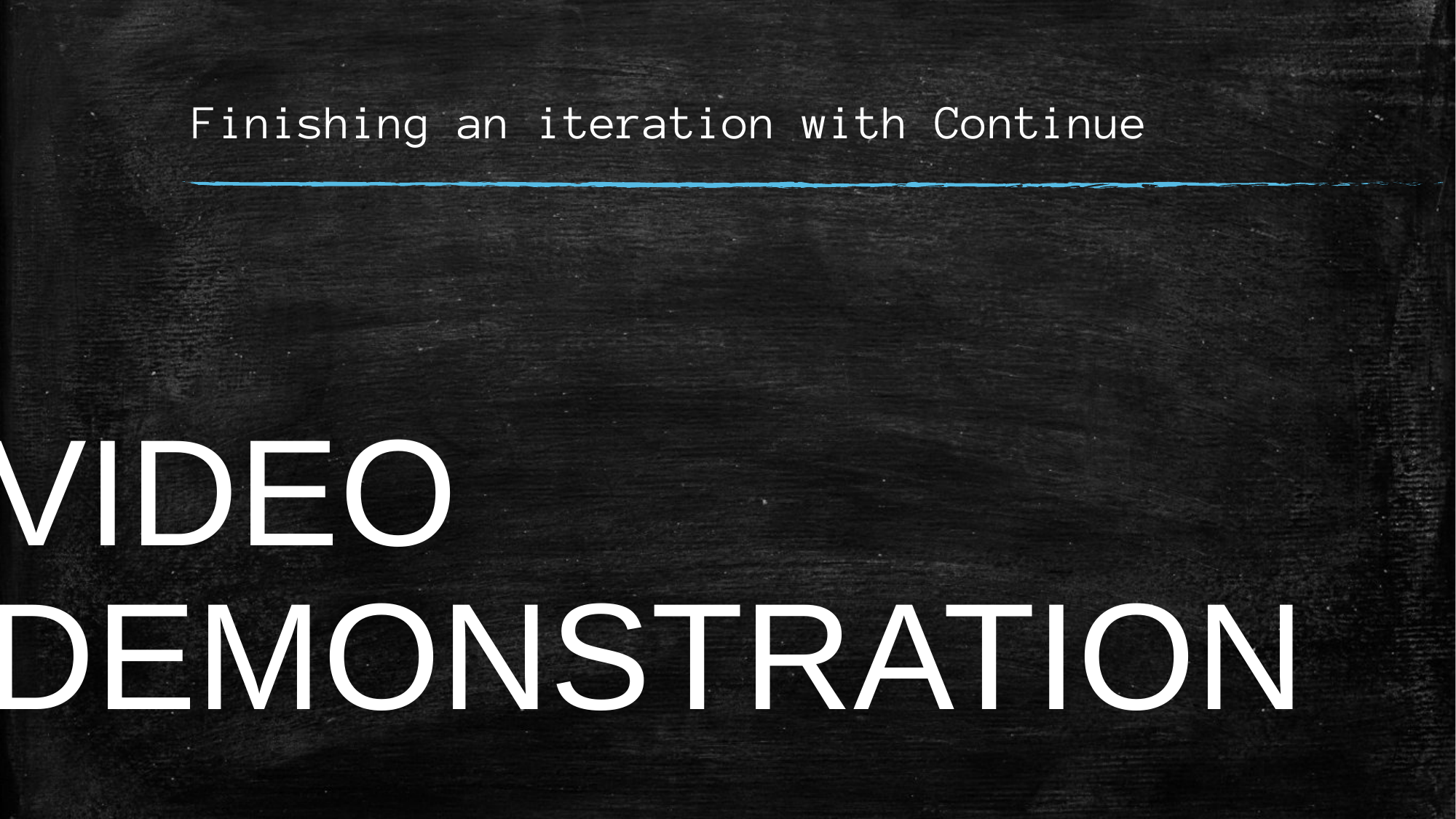

# Finishing an iteration with Continue
VIDEO
DEMONSTRATION